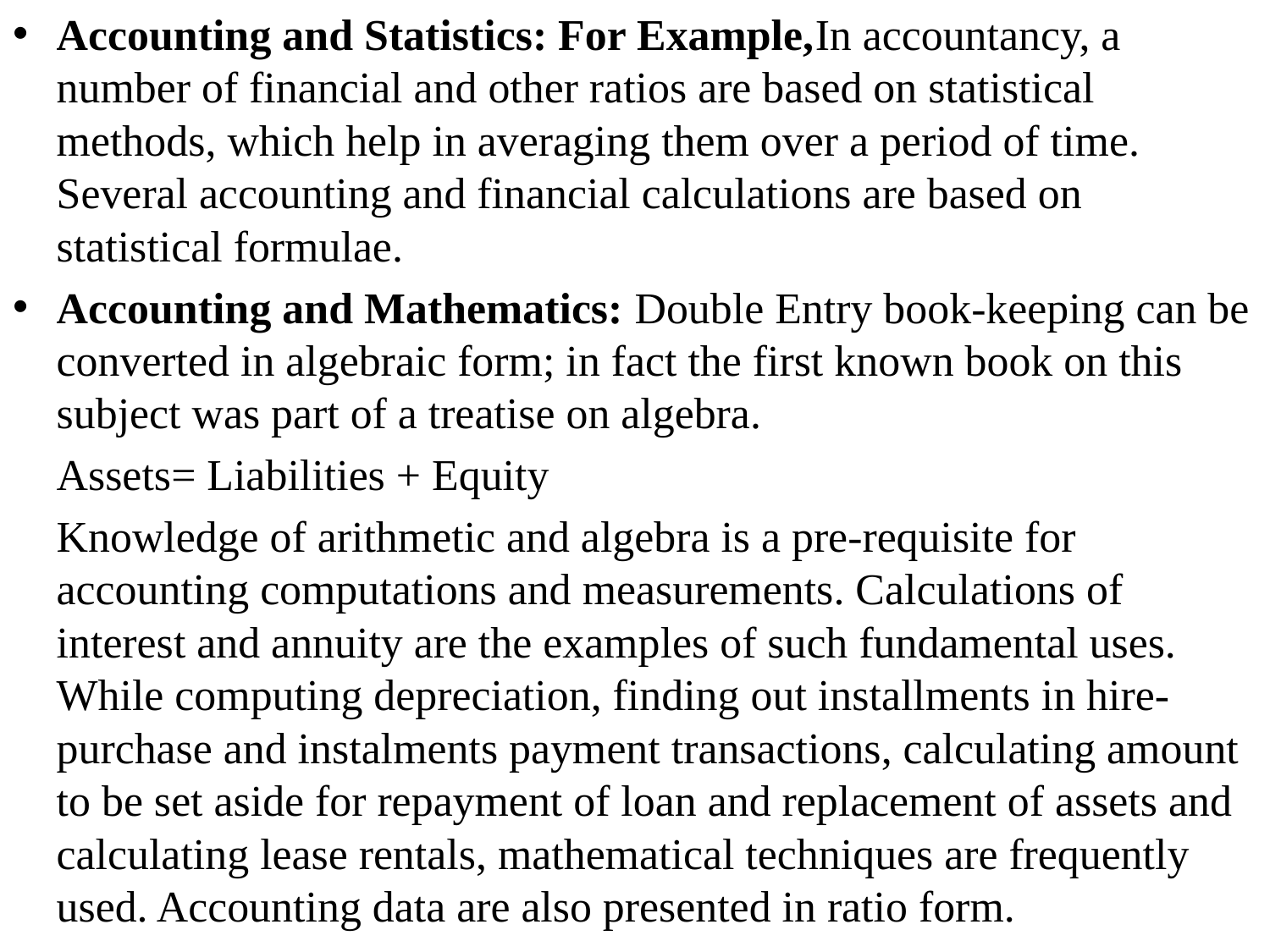

Accounting and Statistics: For Example,In accountancy, a number of financial and other ratios are based on statistical methods, which help in averaging them over a period of time. Several accounting and financial calculations are based on statistical formulae.
Accounting and Mathematics: Double Entry book-keeping can be converted in algebraic form; in fact the first known book on this subject was part of a treatise on algebra.
	Assets= Liabilities + Equity
	Knowledge of arithmetic and algebra is a pre-requisite for accounting computations and measurements. Calculations of interest and annuity are the examples of such fundamental uses. While computing depreciation, finding out installments in hire- purchase and instalments payment transactions, calculating amount to be set aside for repayment of loan and replacement of assets and calculating lease rentals, mathematical techniques are frequently used. Accounting data are also presented in ratio form.